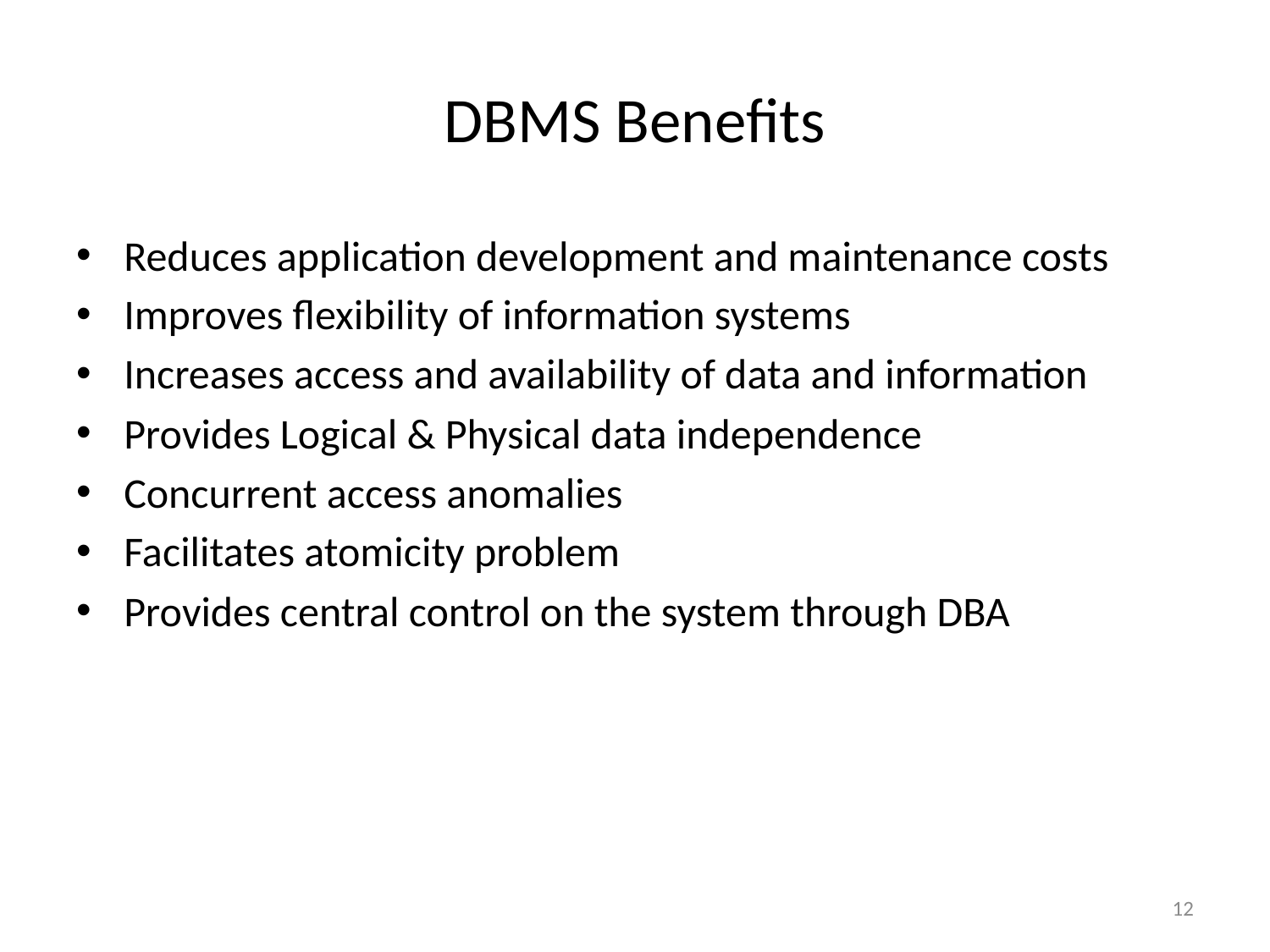

# DBMS Benefits
Reduces application development and maintenance costs
Improves flexibility of information systems
Increases access and availability of data and information
Provides Logical & Physical data independence
Concurrent access anomalies
Facilitates atomicity problem
Provides central control on the system through DBA
12